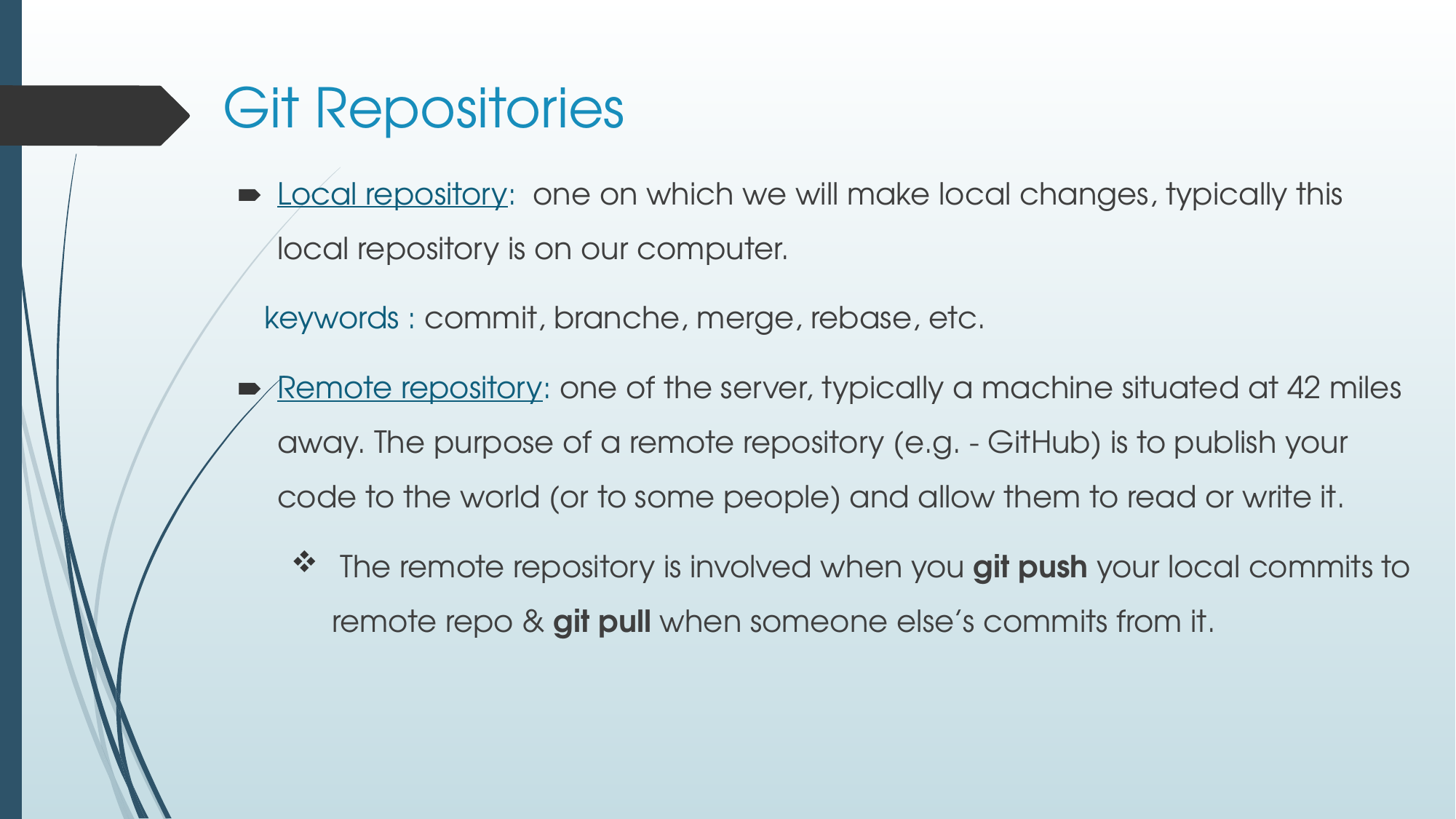

# Git Repositories
Local repository:  one on which we will make local changes, typically this local repository is on our computer.
     keywords : commit, branche, merge, rebase, etc.
Remote repository: one of the server, typically a machine situated at 42 miles away. The purpose of a remote repository (e.g. - GitHub) is to publish your code to the world (or to some people) and allow them to read or write it.
 The remote repository is involved when you git push your local commits to remote repo & git pull when someone else’s commits from it.